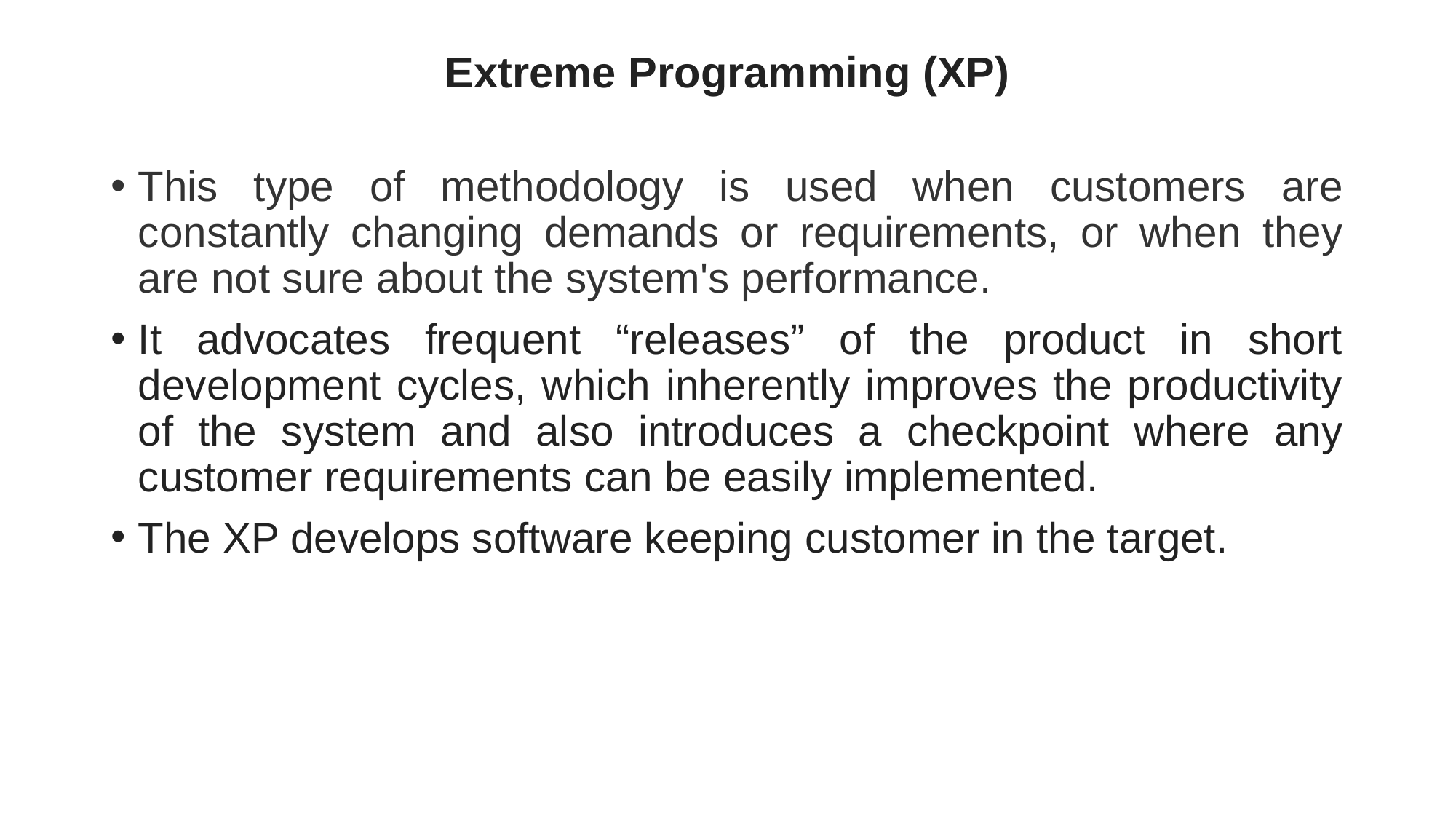

# Extreme Programming (XP)
This type of methodology is used when customers are constantly changing demands or requirements, or when they are not sure about the system's performance.
It advocates frequent “releases” of the product in short development cycles, which inherently improves the productivity of the system and also introduces a checkpoint where any customer requirements can be easily implemented.
The XP develops software keeping customer in the target.